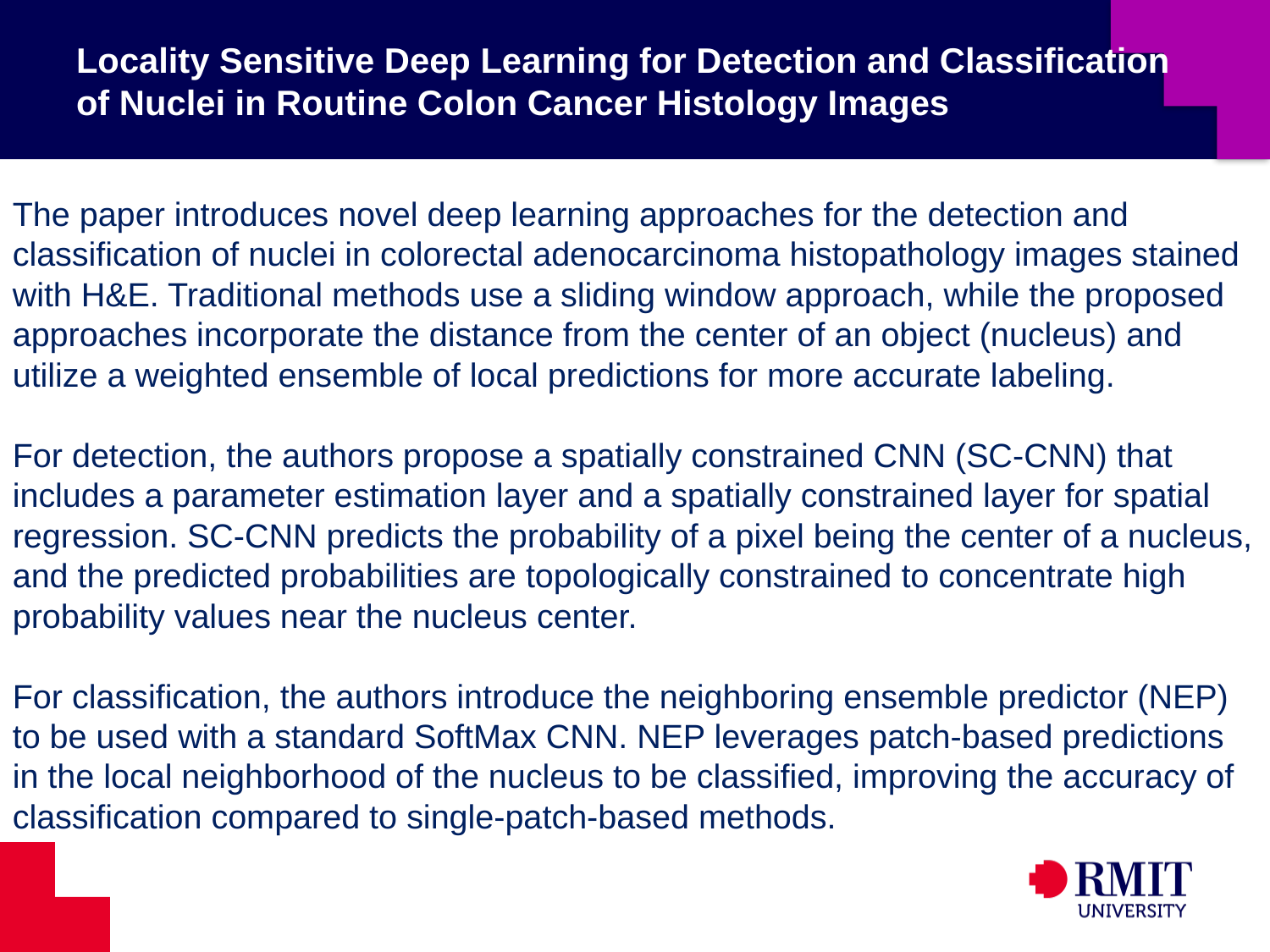

# Locality Sensitive Deep Learning for Detection and Classification of Nuclei in Routine Colon Cancer Histology Images
The paper introduces novel deep learning approaches for the detection and classification of nuclei in colorectal adenocarcinoma histopathology images stained with H&E. Traditional methods use a sliding window approach, while the proposed approaches incorporate the distance from the center of an object (nucleus) and utilize a weighted ensemble of local predictions for more accurate labeling.

For detection, the authors propose a spatially constrained CNN (SC-CNN) that includes a parameter estimation layer and a spatially constrained layer for spatial regression. SC-CNN predicts the probability of a pixel being the center of a nucleus, and the predicted probabilities are topologically constrained to concentrate high probability values near the nucleus center.

For classification, the authors introduce the neighboring ensemble predictor (NEP) to be used with a standard SoftMax CNN. NEP leverages patch-based predictions in the local neighborhood of the nucleus to be classified, improving the accuracy of classification compared to single-patch-based methods.